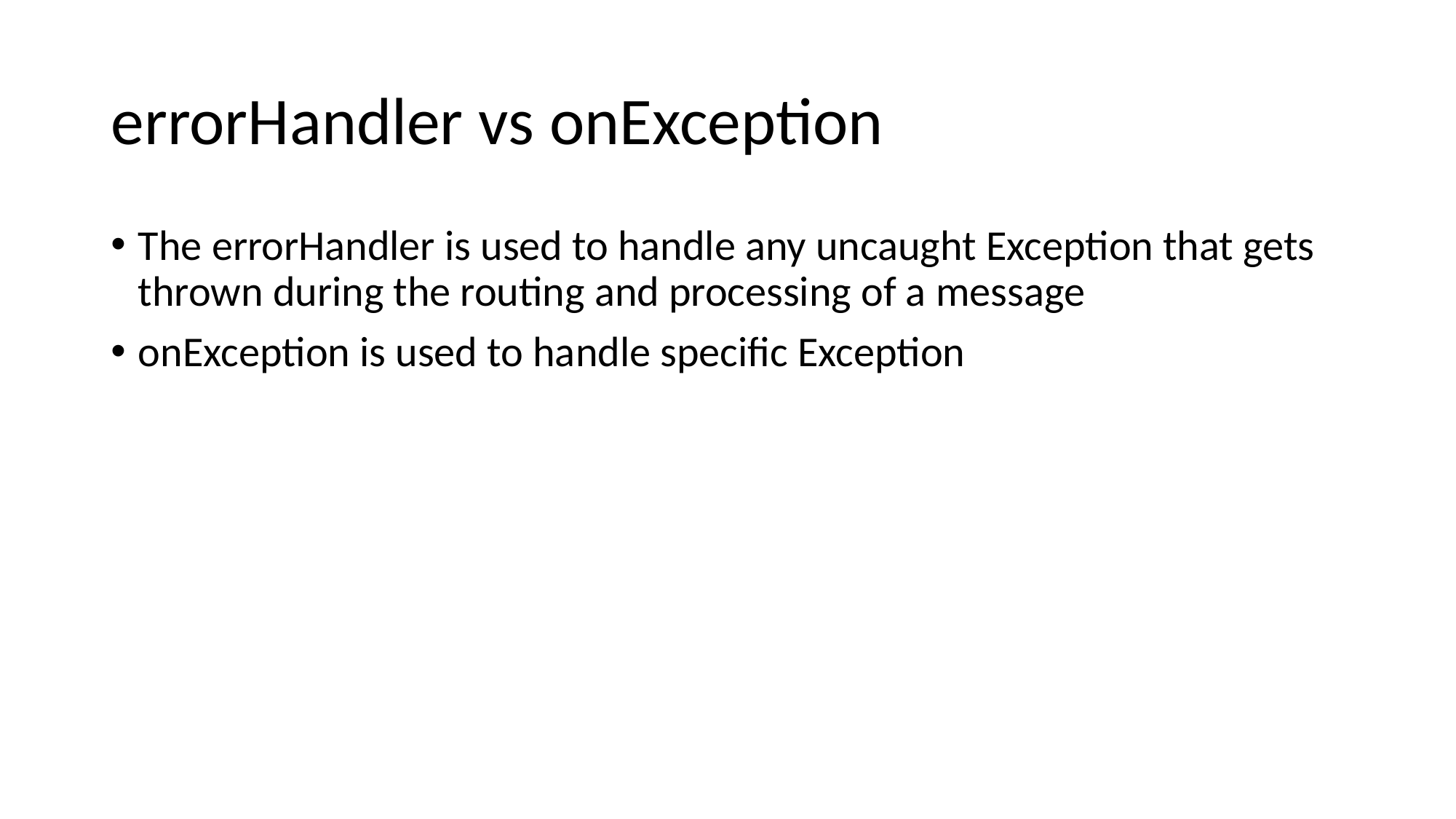

# errorHandler vs onException
The errorHandler is used to handle any uncaught Exception that gets thrown during the routing and processing of a message
onException is used to handle specific Exception